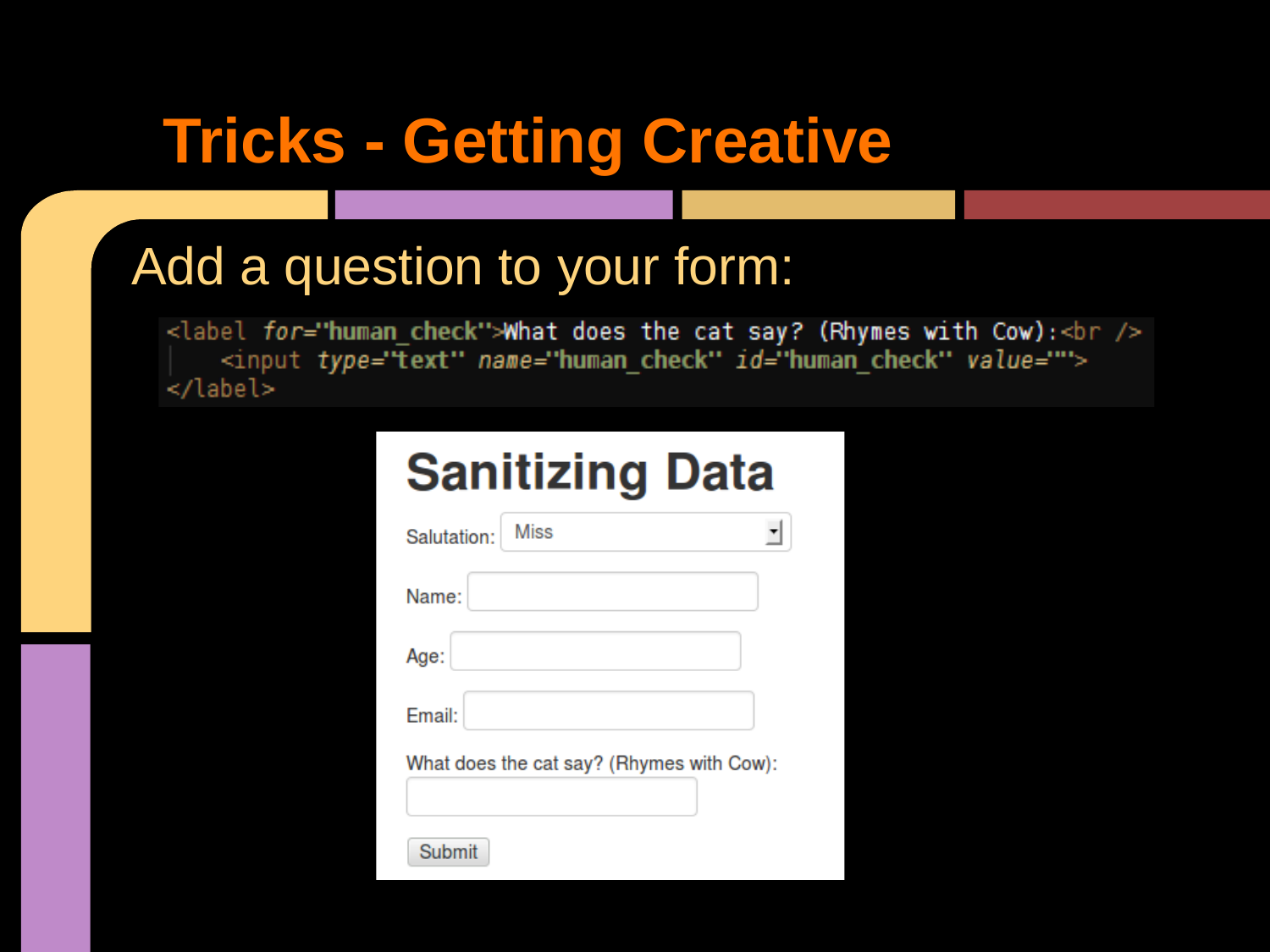

# Tricks - Getting Creative
Add a question to your form: